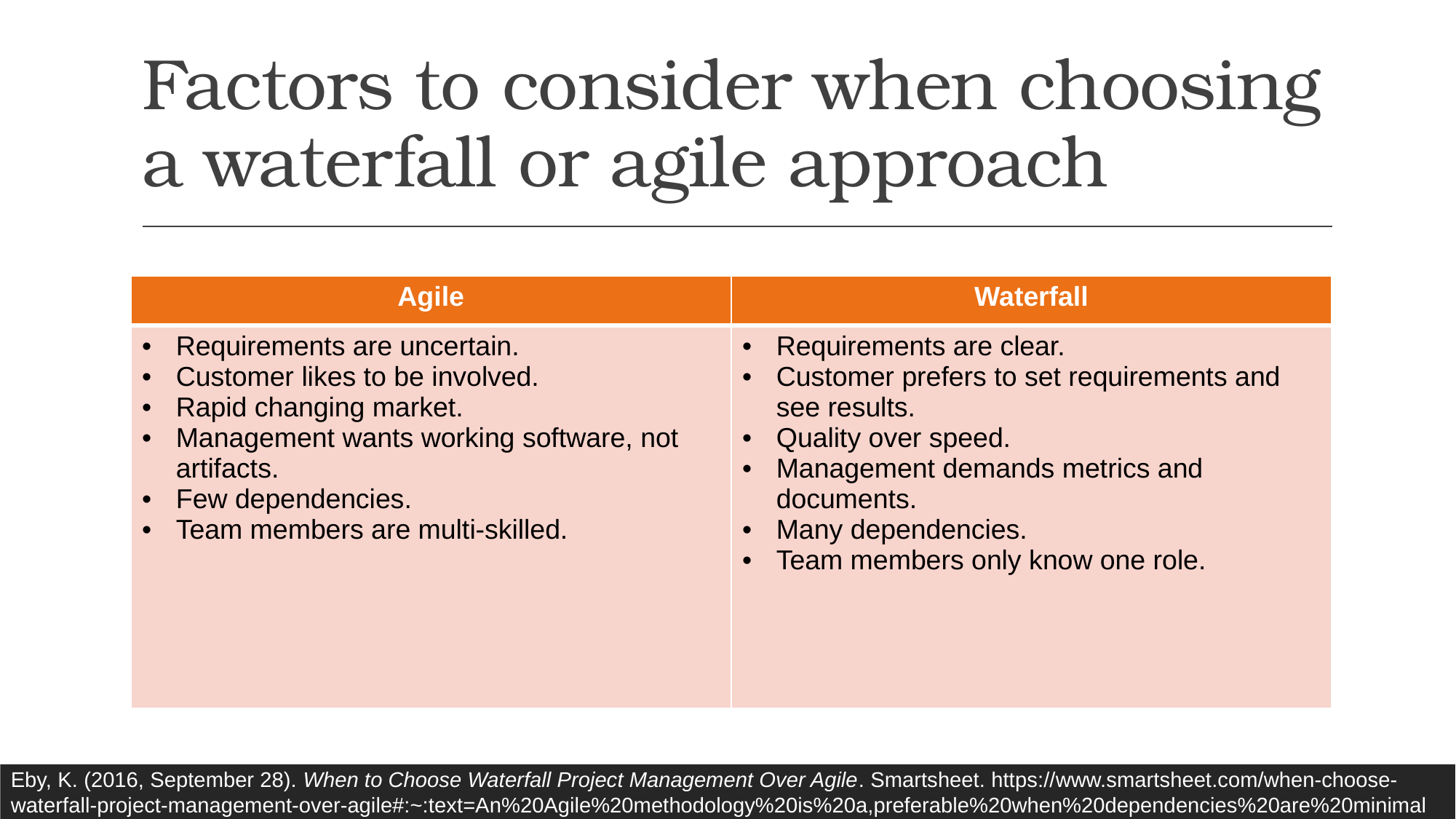

# Factors to consider when choosing a waterfall or agile approach
| Agile | Waterfall |
| --- | --- |
| Requirements are uncertain. Customer likes to be involved. Rapid changing market. Management wants working software, not artifacts. Few dependencies. Team members are multi-skilled. | Requirements are clear. Customer prefers to set requirements and see results. Quality over speed. Management demands metrics and documents. Many dependencies. Team members only know one role. |
Eby, K. (2016, September 28). When to Choose Waterfall Project Management Over Agile. Smartsheet. https://www.smartsheet.com/when-choose-waterfall-project-management-over-agile#:~:text=An%20Agile%20methodology%20is%20a,preferable%20when%20dependencies%20are%20minimal